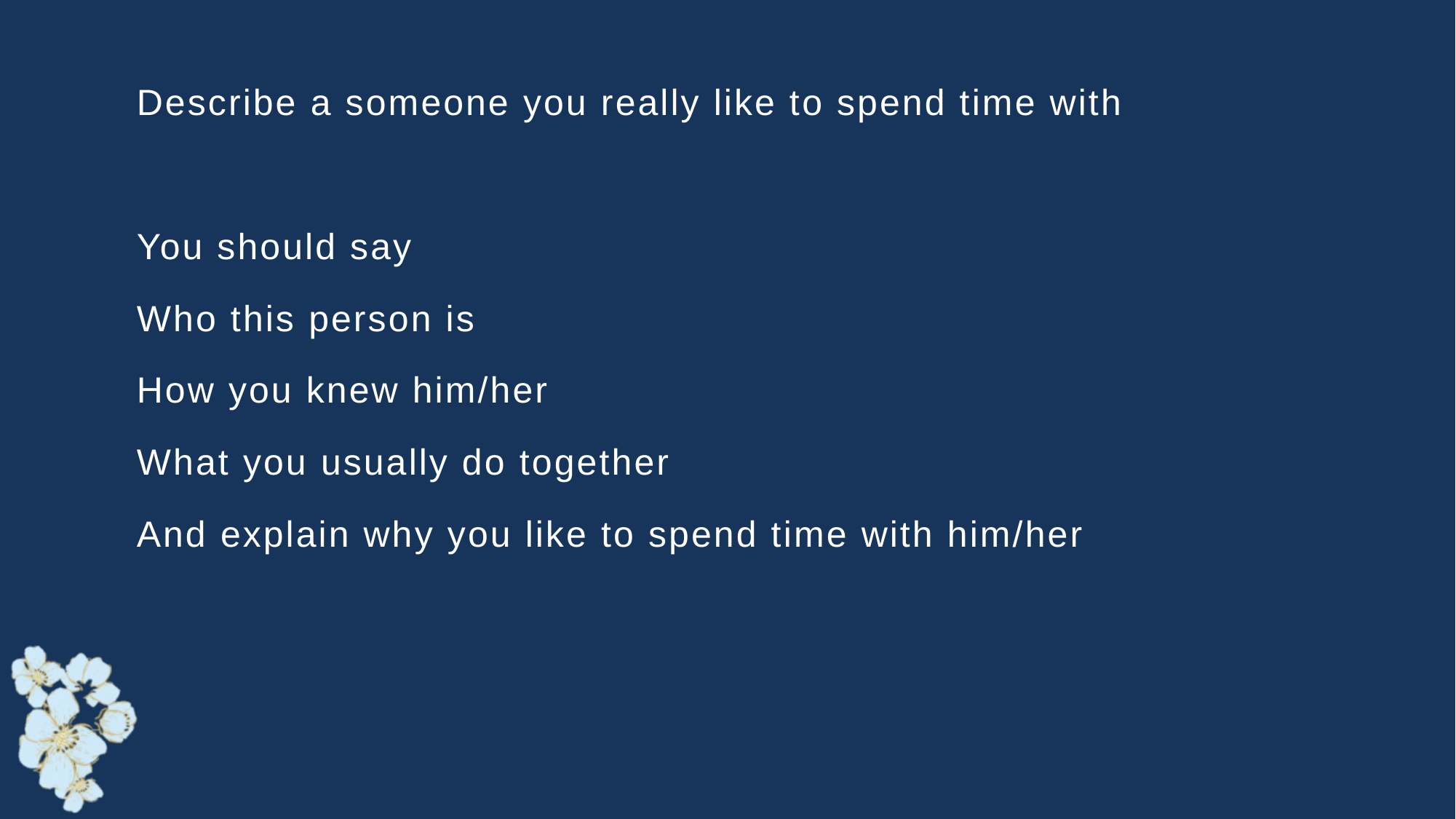

Describe a someone you really like to spend time with

You should say
Who this person is
How you knew him/her
What you usually do together
And explain why you like to spend time with him/her